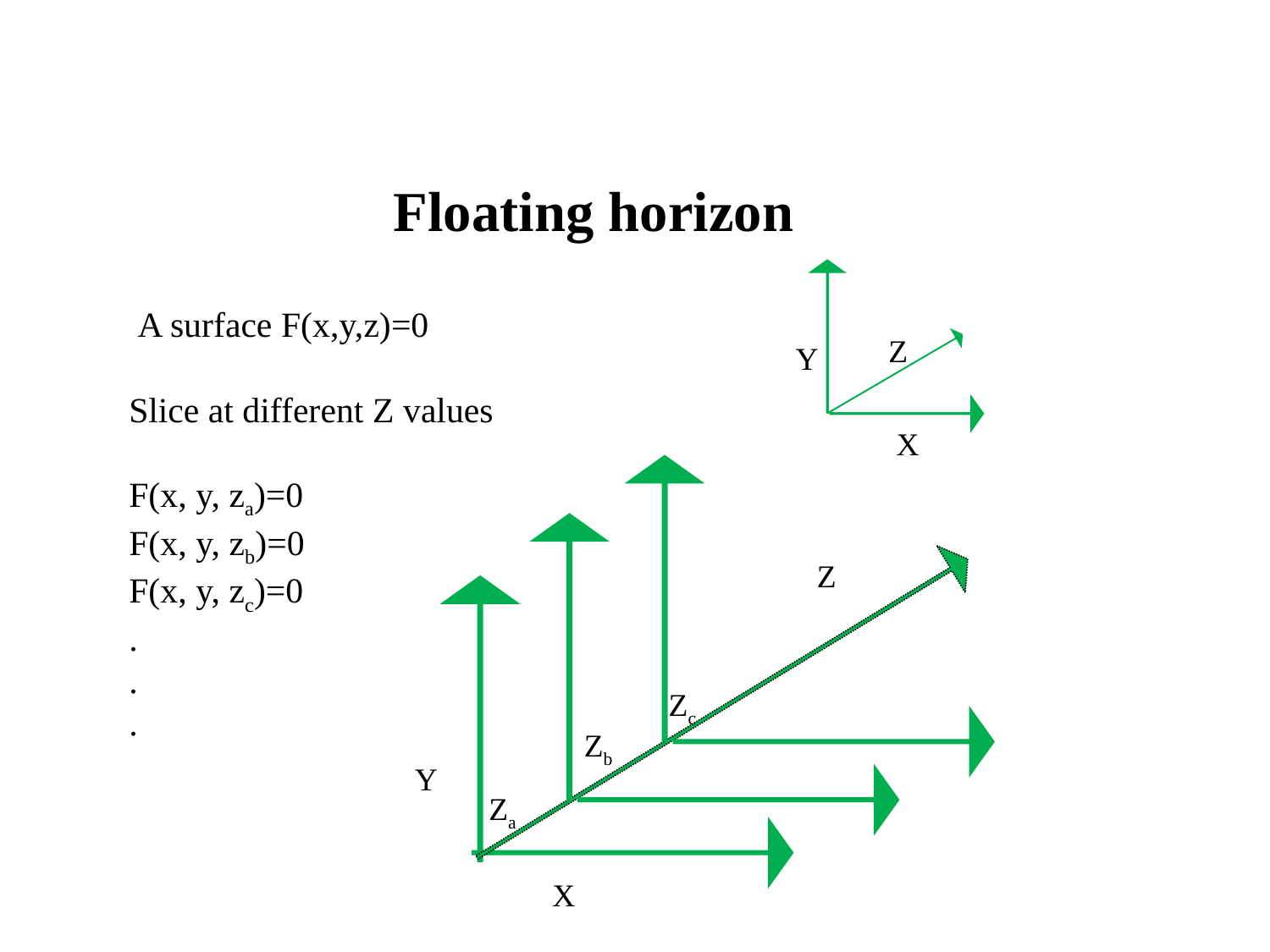

Floating horizon

Z
Y

X
 A surface F(x,y,z)=0

Slice at different Z values

F(x, y, za)=0
F(x, y, zb)=0
F(x, y, zc)=0
.
.
.

Z

Zc
Zb
Y
Za
X